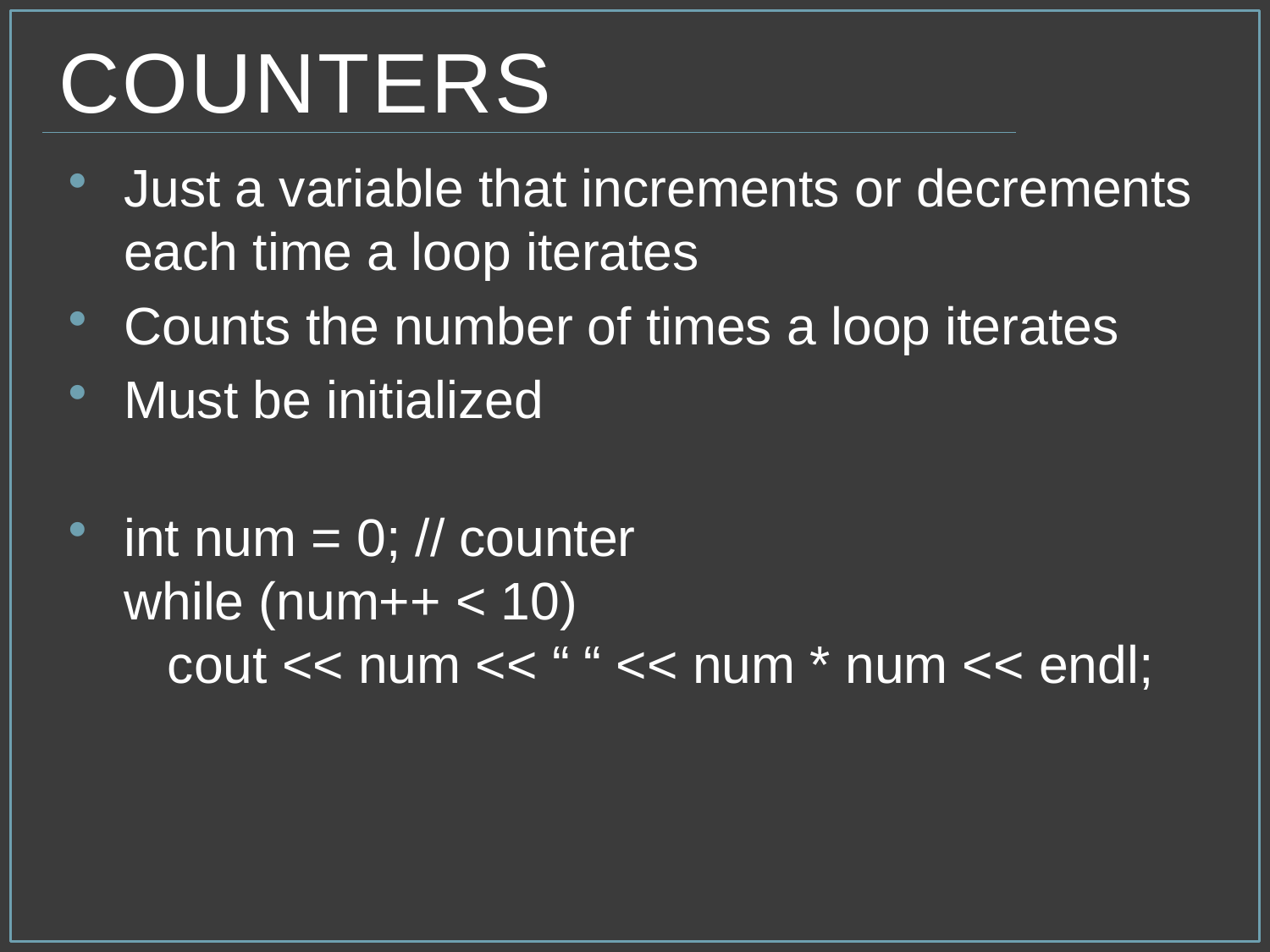

# Counters
Just a variable that increments or decrements each time a loop iterates
Counts the number of times a loop iterates
Must be initialized
int num = 0; // counter
while (num++ < 10)
   cout << num << “ “ << num * num << endl;